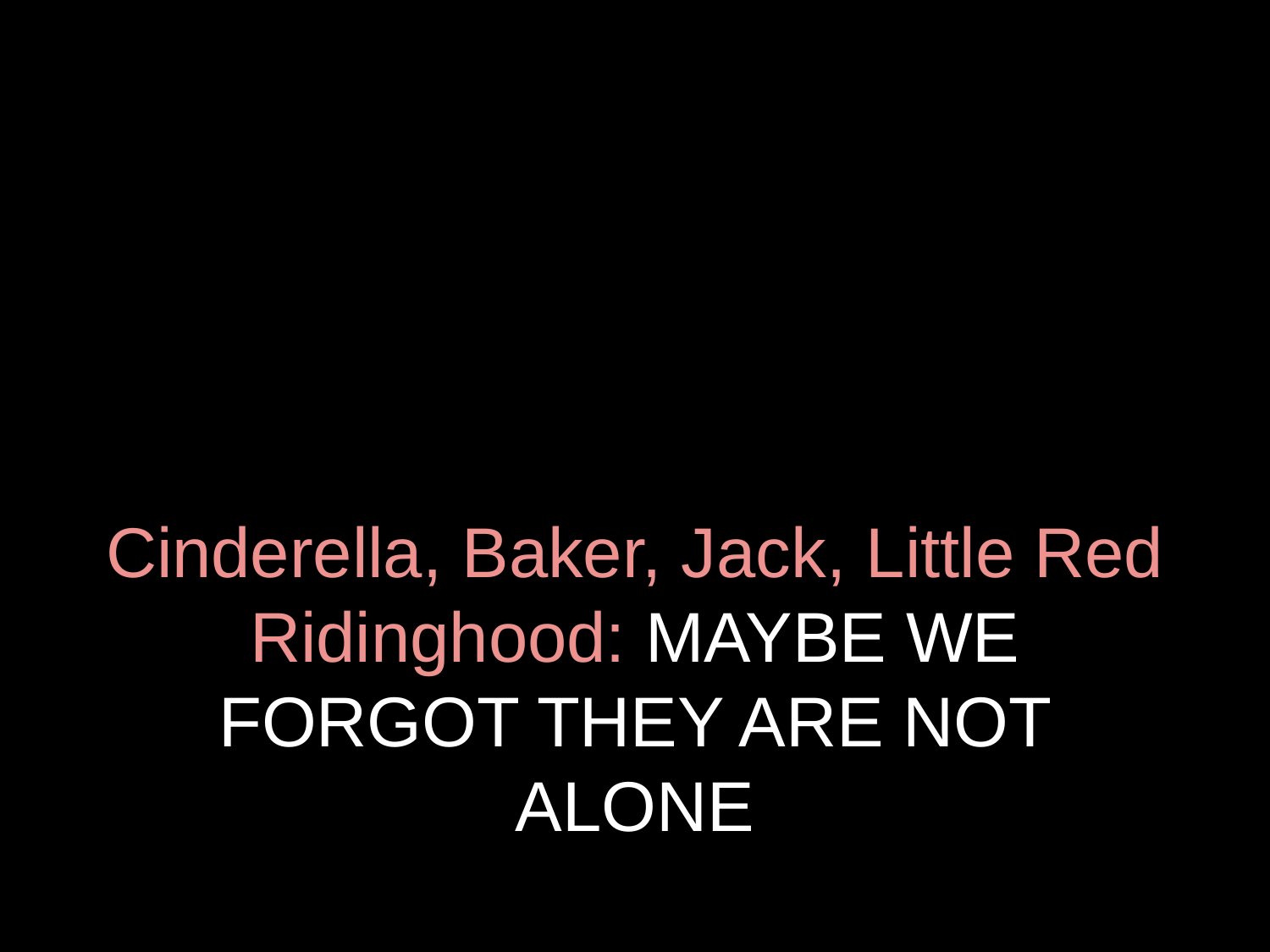

# Cinderella, Baker, Jack, Little Red Ridinghood: MAYBE WE FORGOT THEY ARE NOT ALONE